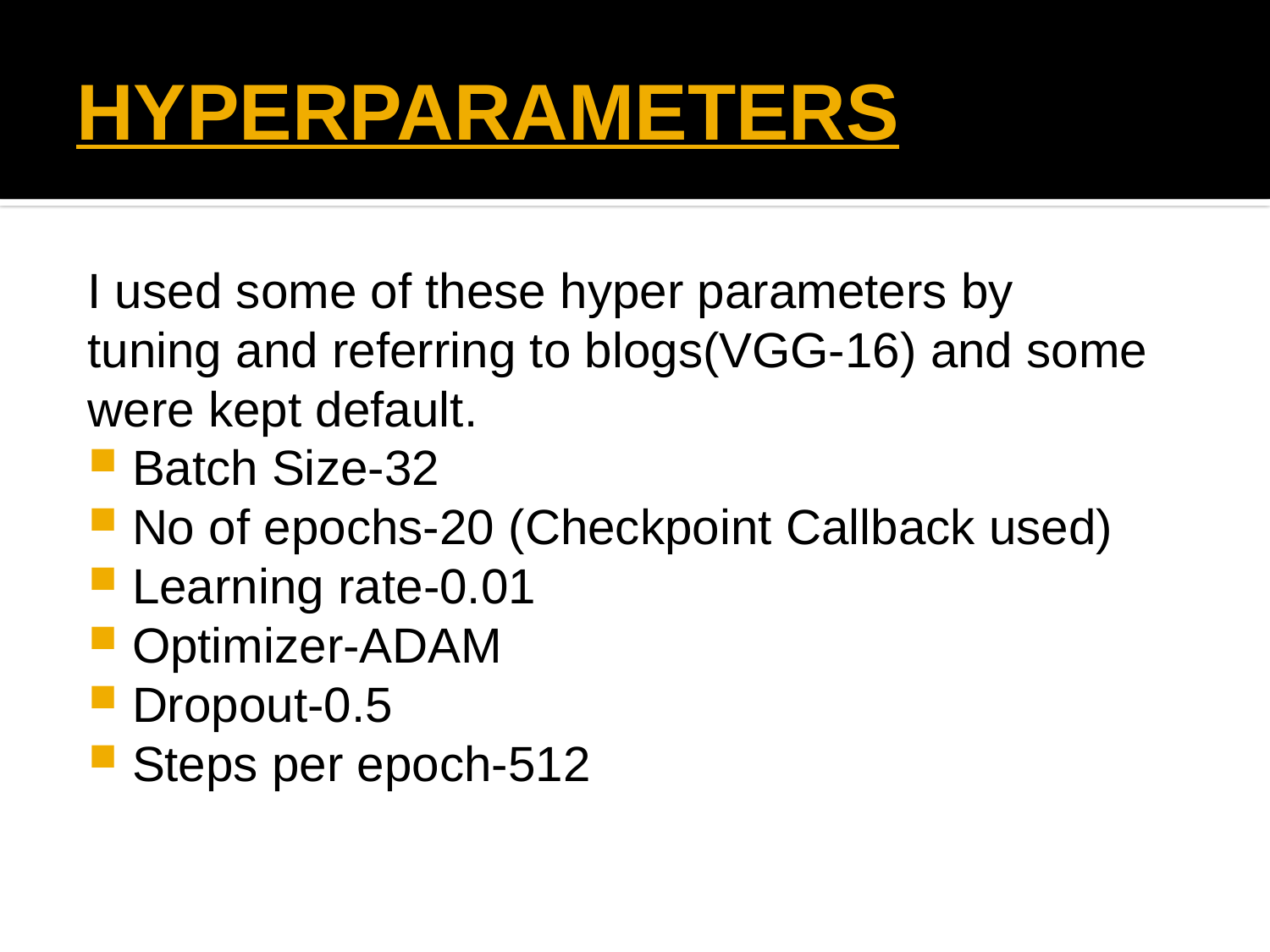

# HYPERPARAMETERS
I used some of these hyper parameters by
tuning and referring to blogs(VGG-16) and some
were kept default.
Batch Size-32
No of epochs-20 (Checkpoint Callback used)
Learning rate-0.01
Optimizer-ADAM
Dropout-0.5
Steps per epoch-512